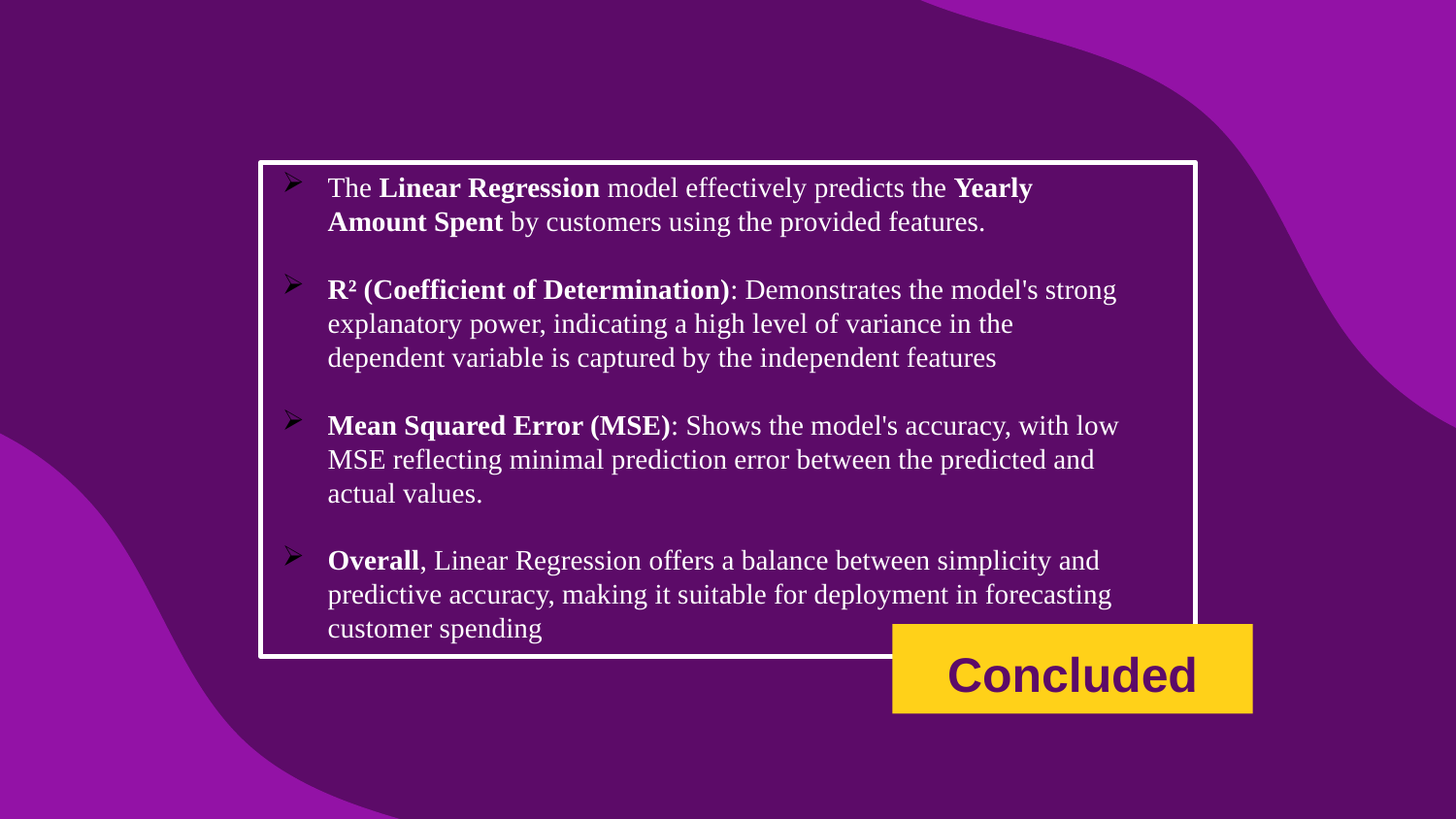

The Linear Regression model effectively predicts the Yearly Amount Spent by customers using the provided features.

R² (Coefficient of Determination): Demonstrates the model's strong explanatory power, indicating a high level of variance in the dependent variable is captured by the independent features

Mean Squared Error (MSE): Shows the model's accuracy, with low MSE reflecting minimal prediction error between the predicted and actual values.

Overall, Linear Regression offers a balance between simplicity and predictive accuracy, making it suitable for deployment in forecasting customer spending
Concluded